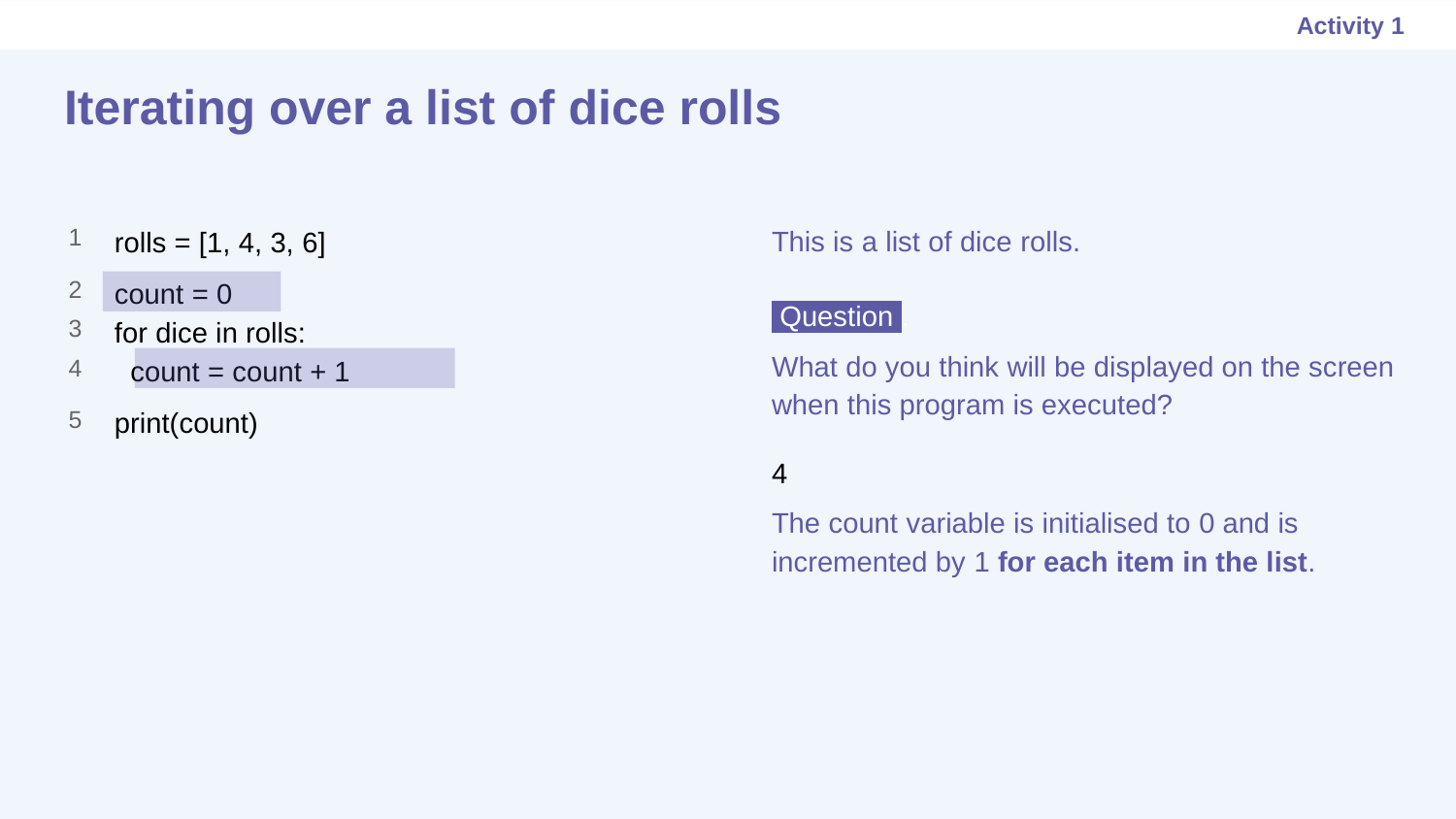

Activity 1
Iterating over a list of dice rolls
rolls = [1, 4, 3, 6]
count = 0
for dice in rolls:
  count = count + 1
print(count)

This is a list of dice rolls.
 Question .
What do you think will be displayed on the screen when this program is executed?
1
2
3
4
5

4
The count variable is initialised to 0 and is incremented by 1 for each item in the list.